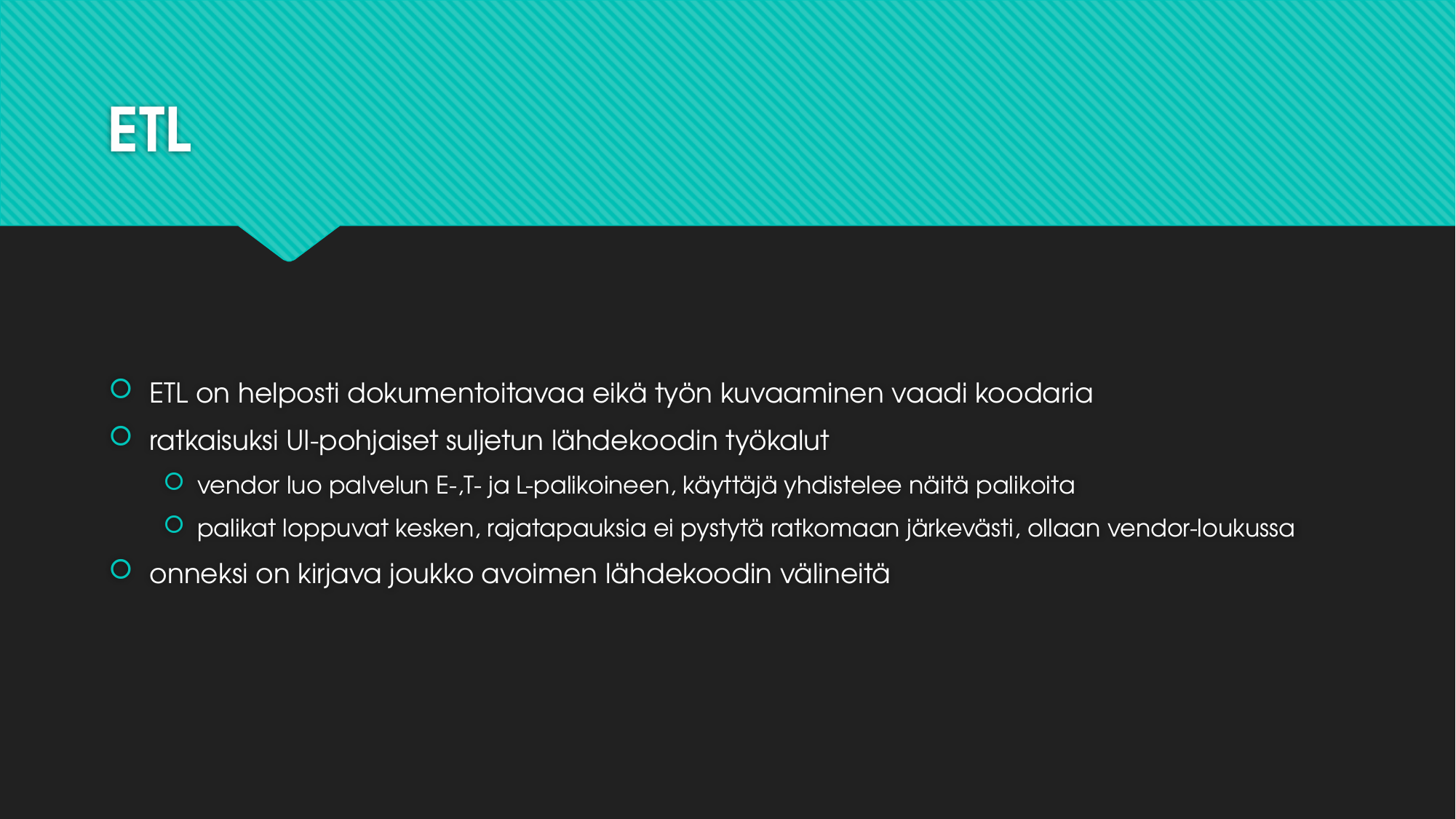

# ETL
ETL on helposti dokumentoitavaa eikä työn kuvaaminen vaadi koodaria
ratkaisuksi UI-pohjaiset suljetun lähdekoodin työkalut
vendor luo palvelun E-,T- ja L-palikoineen, käyttäjä yhdistelee näitä palikoita
palikat loppuvat kesken, rajatapauksia ei pystytä ratkomaan järkevästi, ollaan vendor-loukussa
onneksi on kirjava joukko avoimen lähdekoodin välineitä